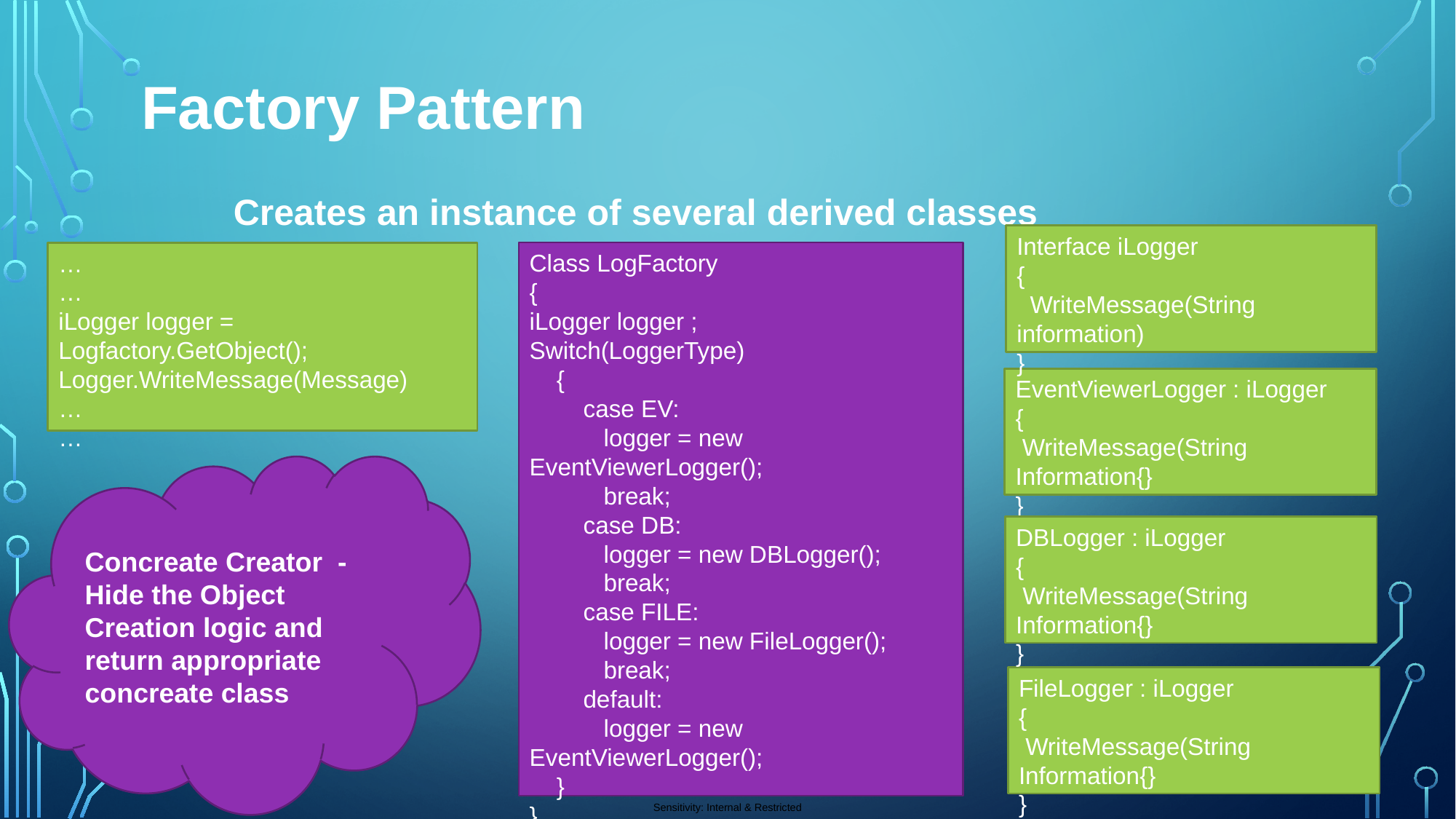

Factory Pattern
	Creates an instance of several derived classes

Interface iLogger
{
  WriteMessage(String information)
}

Class LogFactory
{
iLogger logger ;
Switch(LoggerType)
    {
        case EV:
           logger = new EventViewerLogger();
           break;
        case DB:
           logger = new DBLogger();
           break;
        case FILE:
           logger = new FileLogger();
           break;
        default:
           logger = new EventViewerLogger();
    }
}
…
…
iLogger logger = Logfactory.GetObject();
Logger.WriteMessage(Message)
…
…

EventViewerLogger : iLogger
{
 WriteMessage(String Information{}
}

Concreate Creator  - Hide the Object Creation logic and return appropriate concreate class
DBLogger : iLogger
{
 WriteMessage(String Information{}
}

FileLogger : iLogger
{
 WriteMessage(String Information{}
}